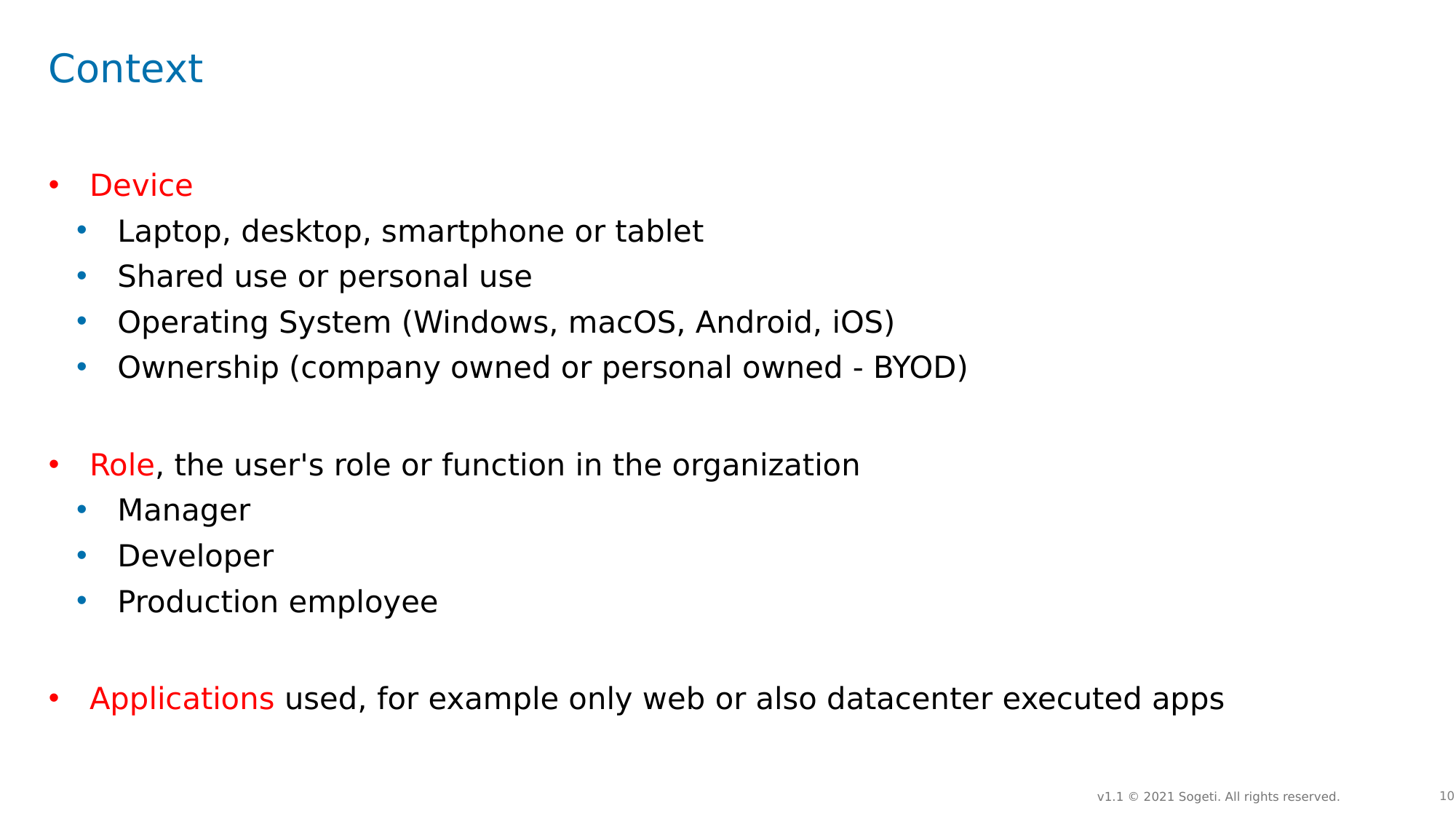

# Context
Device
Laptop, desktop, smartphone or tablet
Shared use or personal use
Operating System (Windows, macOS, Android, iOS)
Ownership (company owned or personal owned - BYOD)

Role, the user's role or function in the organization
Manager
Developer
Production employee

Applications used, for example only web or also datacenter executed apps